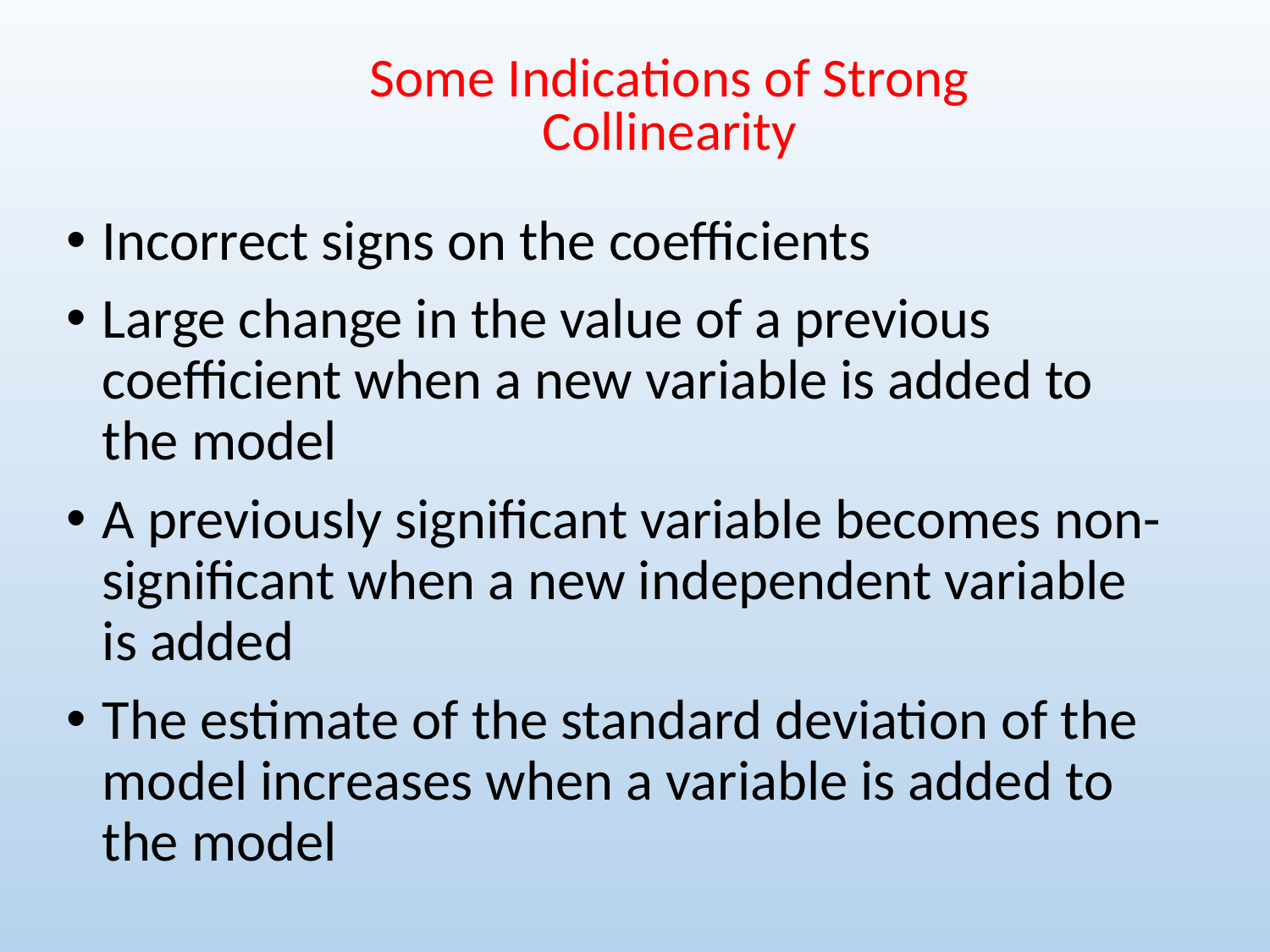

Some Indications of Strong Collinearity
Incorrect signs on the coefficients
Large change in the value of a previous coefficient when a new variable is added to the model
A previously significant variable becomes non-significant when a new independent variable is added
The estimate of the standard deviation of the model increases when a variable is added to the model